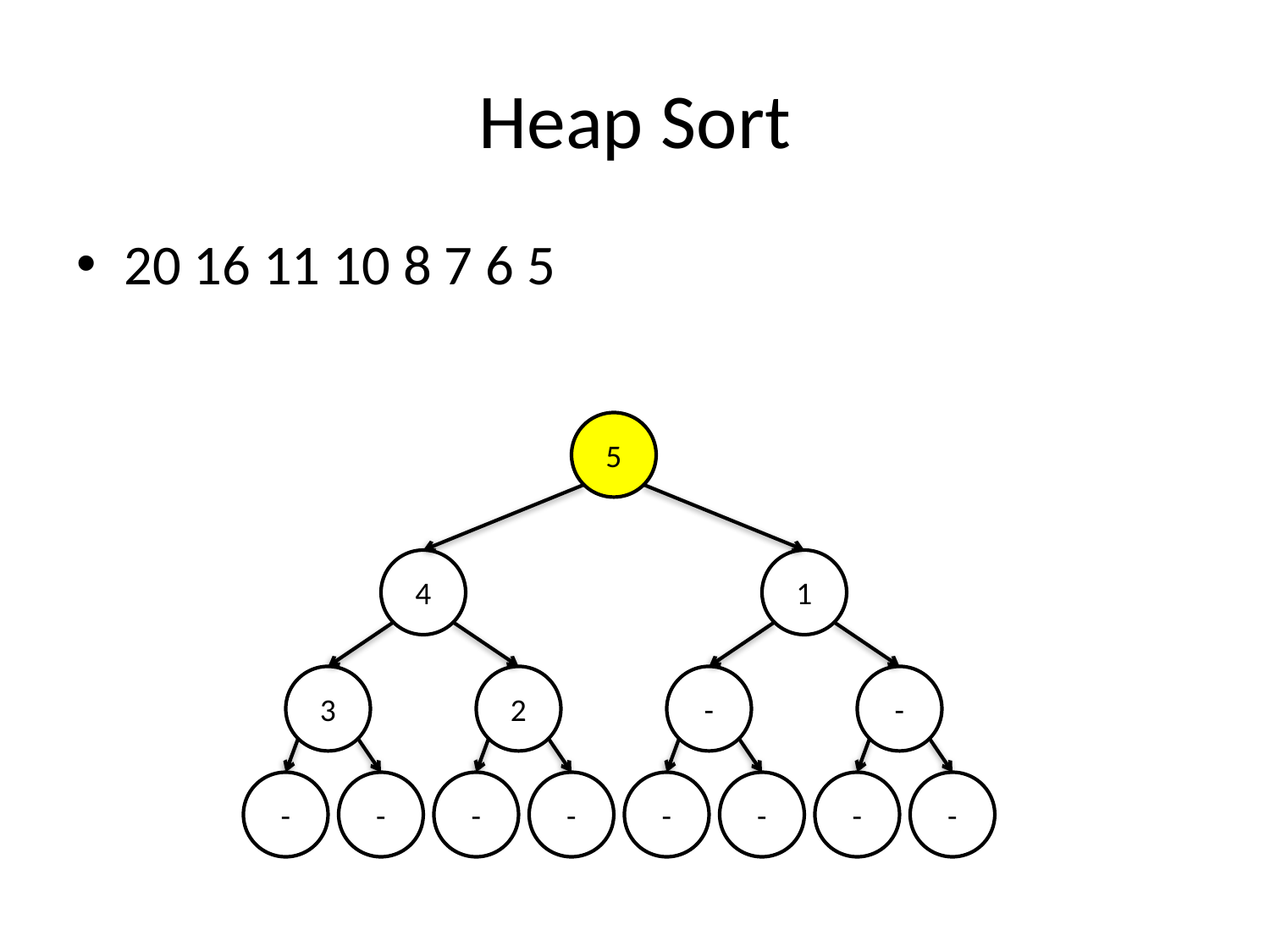

# Heap Sort
20 16 11 10 8 7 6 5
5
4
1
3
2
-
-
-
-
-
-
-
-
-
-